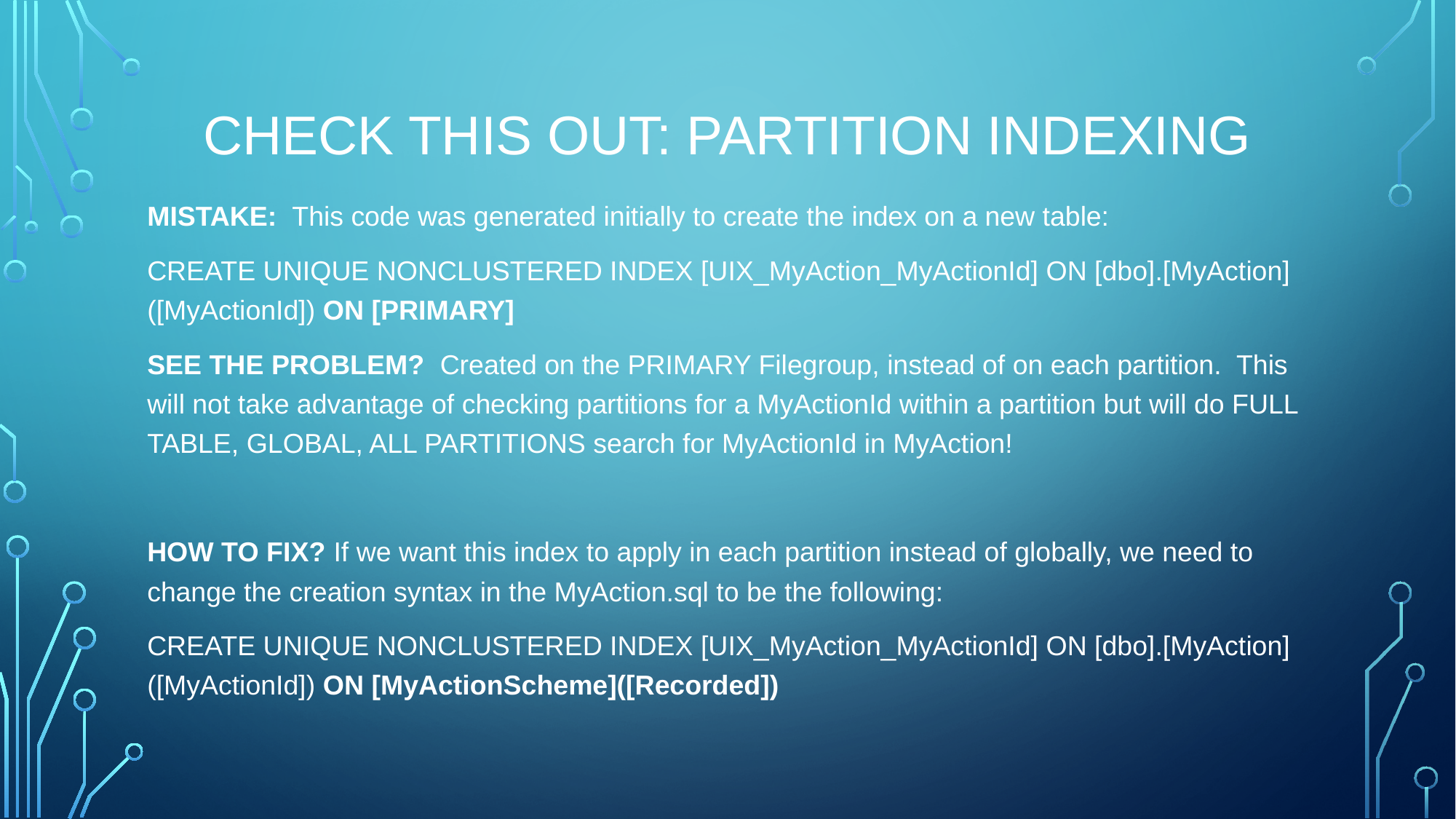

# CHECK THIS OUT: PARTITION INDEXING
MISTAKE:  This code was generated initially to create the index on a new table:
CREATE UNIQUE NONCLUSTERED INDEX [UIX_MyAction_MyActionId] ON [dbo].[MyAction] ([MyActionId]) ON [PRIMARY]
SEE THE PROBLEM?  Created on the PRIMARY Filegroup, instead of on each partition.  This will not take advantage of checking partitions for a MyActionId within a partition but will do FULL TABLE, GLOBAL, ALL PARTITIONS search for MyActionId in MyAction!

HOW TO FIX? If we want this index to apply in each partition instead of globally, we need to change the creation syntax in the MyAction.sql to be the following:
CREATE UNIQUE NONCLUSTERED INDEX [UIX_MyAction_MyActionId] ON [dbo].[MyAction] ([MyActionId]) ON [MyActionScheme]([Recorded])